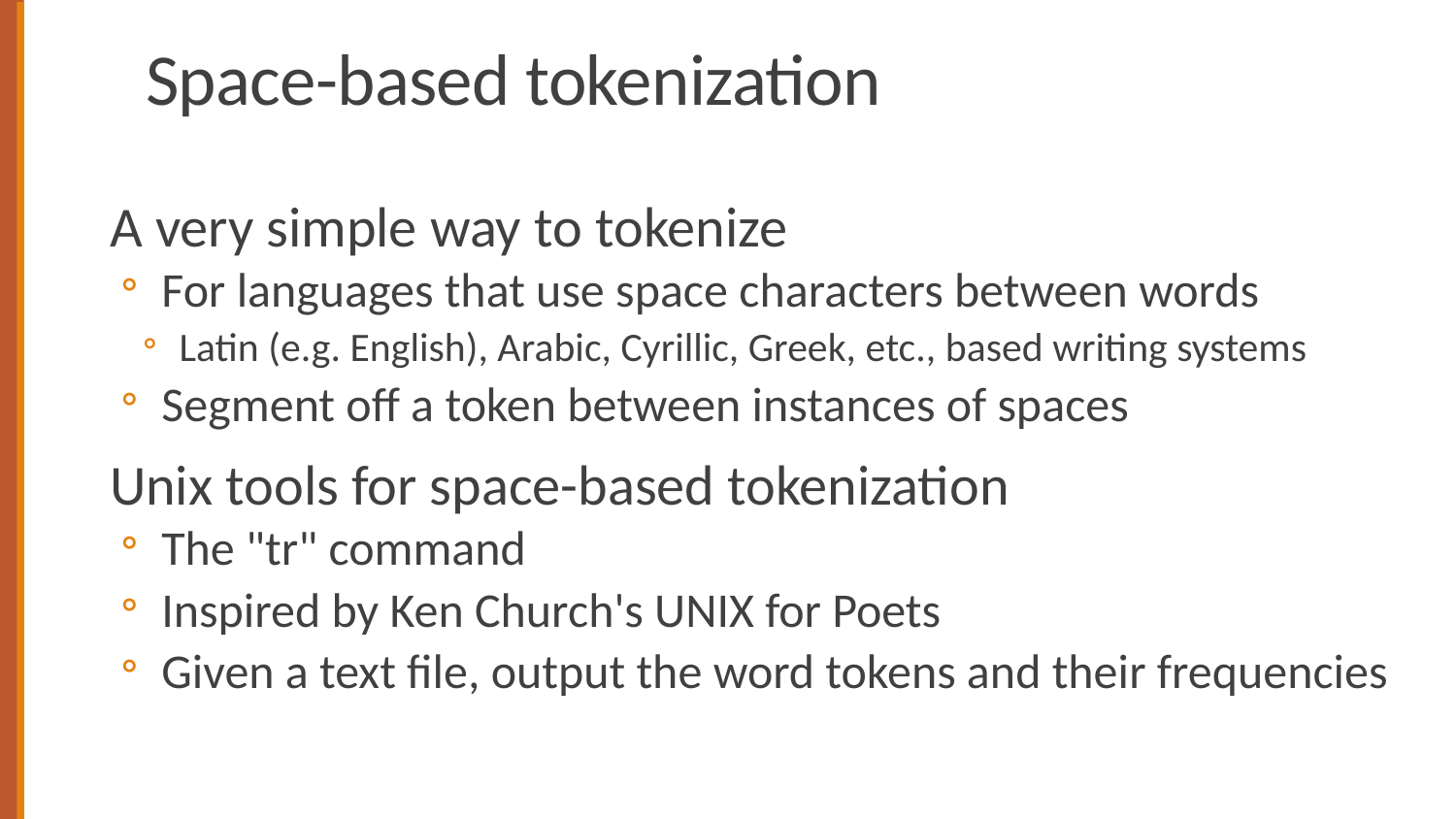

# Space-based tokenization
A very simple way to tokenize
For languages that use space characters between words
Latin (e.g. English), Arabic, Cyrillic, Greek, etc., based writing systems
Segment off a token between instances of spaces
Unix tools for space-based tokenization
The "tr" command
Inspired by Ken Church's UNIX for Poets
Given a text file, output the word tokens and their frequencies